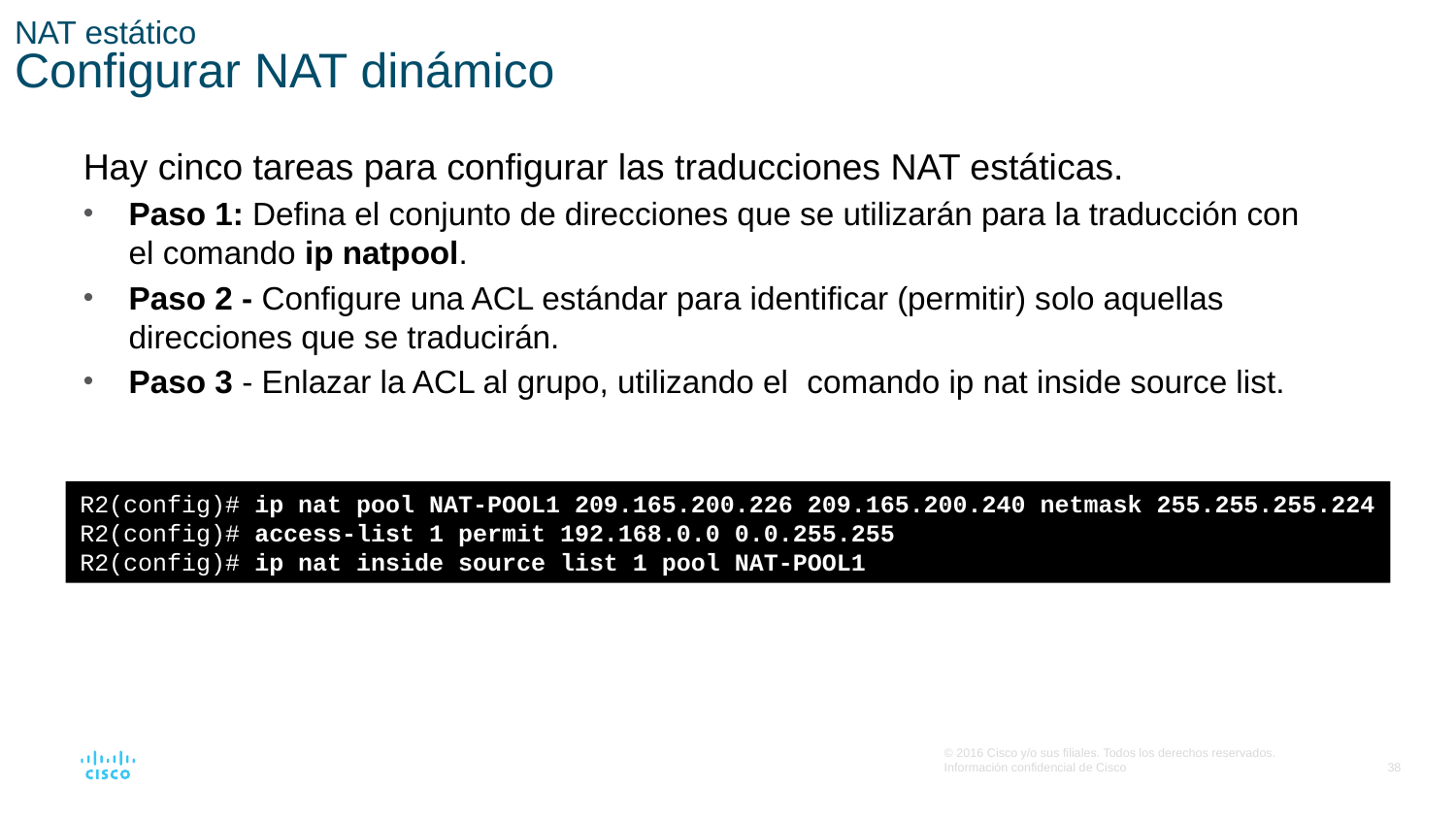

# NAT estático Configurar NAT dinámico
Hay cinco tareas para configurar las traducciones NAT estáticas.
Paso 1: Defina el conjunto de direcciones que se utilizarán para la traducción con el comando ip natpool.
Paso 2 - Configure una ACL estándar para identificar (permitir) solo aquellas direcciones que se traducirán.
Paso 3 - Enlazar la ACL al grupo, utilizando el  comando ip nat inside source list.

R2(config)# ip nat pool NAT-POOL1 209.165.200.226 209.165.200.240 netmask 255.255.255.224
R2(config)# access-list 1 permit 192.168.0.0 0.0.255.255
R2(config)# ip nat inside source list 1 pool NAT-POOL1